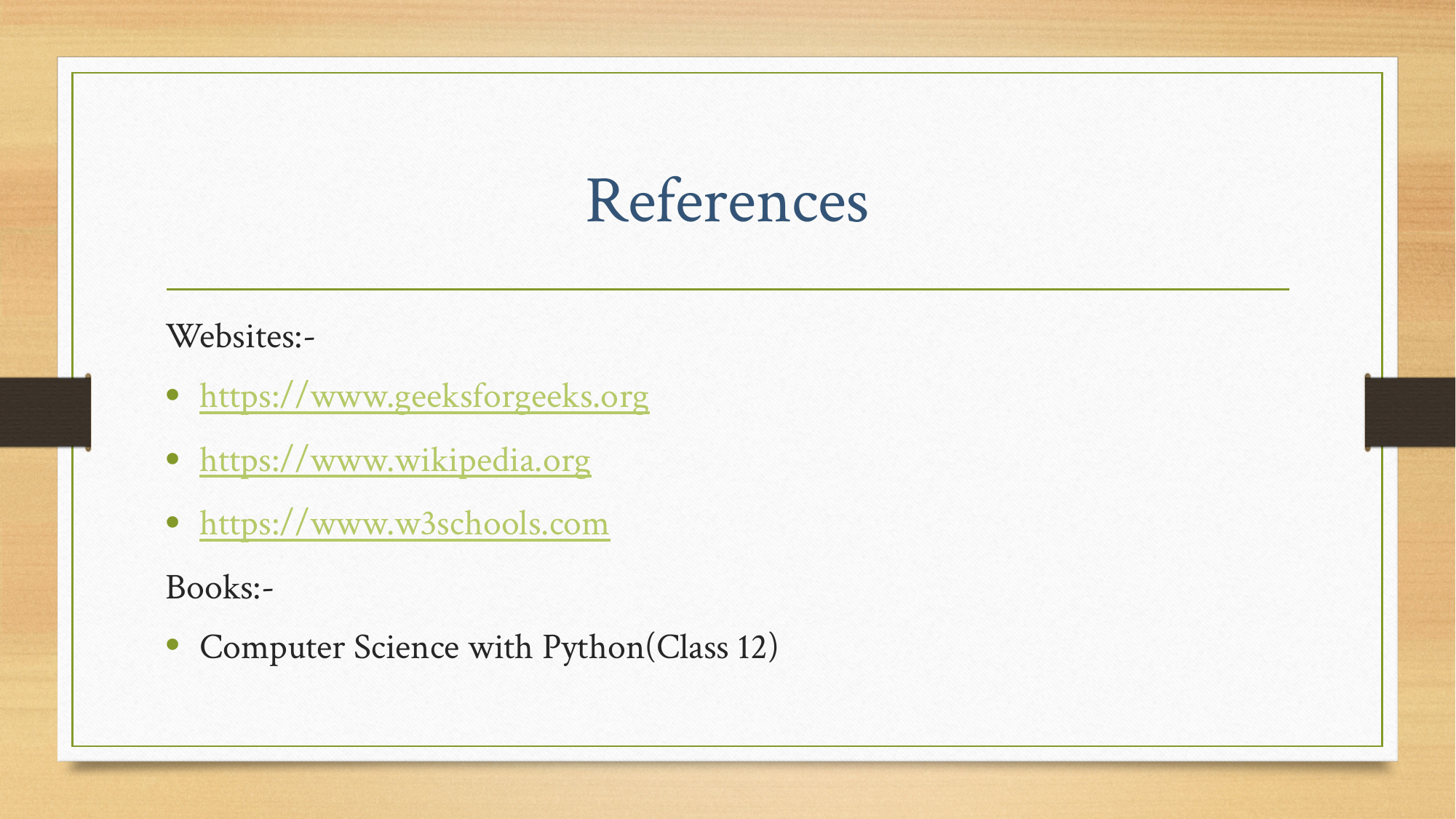

# References
Websites:-
https://www.geeksforgeeks.org
https://www.wikipedia.org
https://www.w3schools.com
Books:-
Computer Science with Python(Class 12)